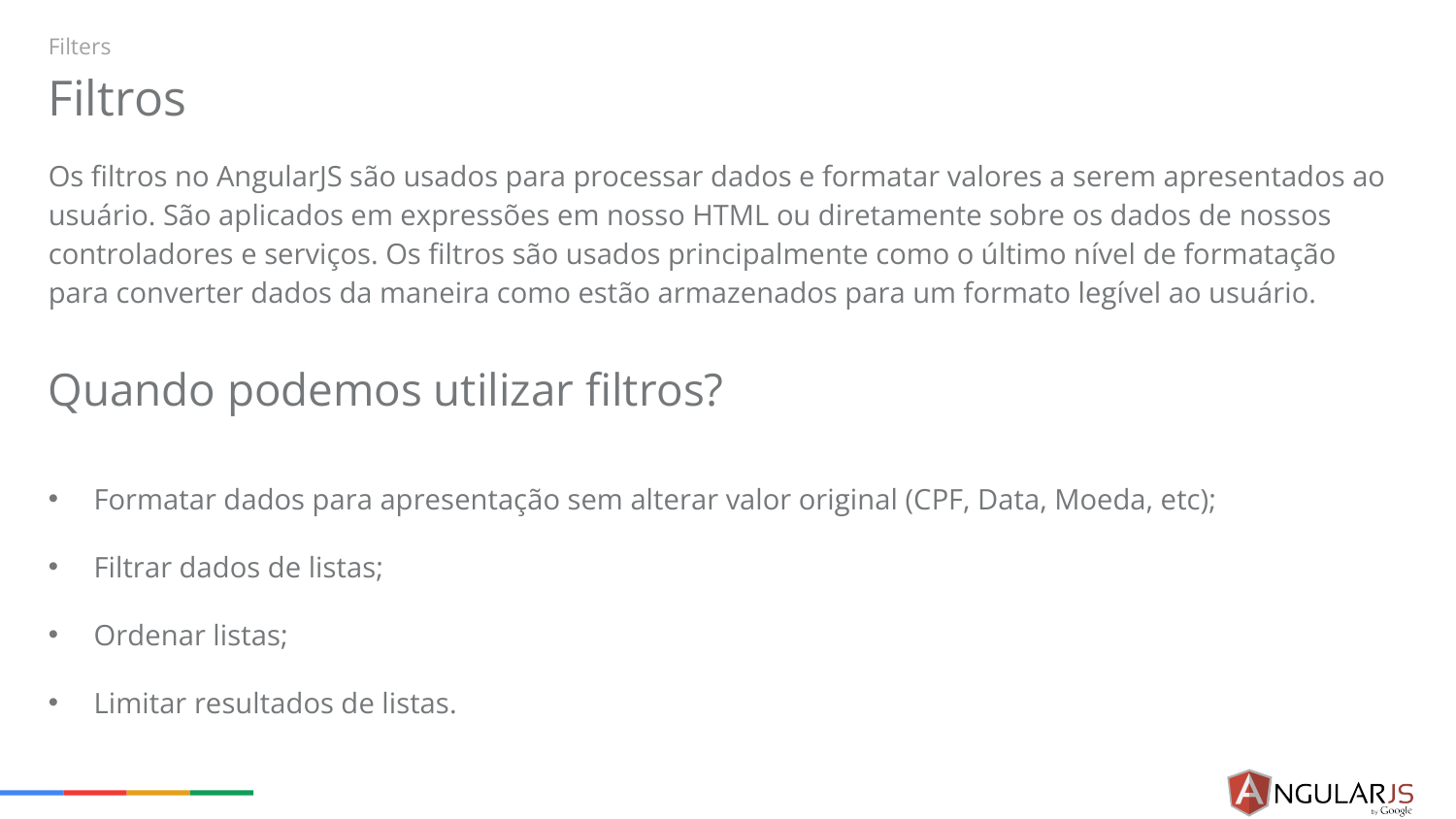

Filters
# Filtros
Os filtros no AngularJS são usados para processar dados e formatar valores a serem apresentados ao usuário. São aplicados em expressões em nosso HTML ou diretamente sobre os dados de nossos controladores e serviços. Os filtros são usados principalmente como o último nível de formatação para converter dados da maneira como estão armazenados para um formato legível ao usuário.
Quando podemos utilizar filtros?
Formatar dados para apresentação sem alterar valor original (CPF, Data, Moeda, etc);
Filtrar dados de listas;
Ordenar listas;
Limitar resultados de listas.